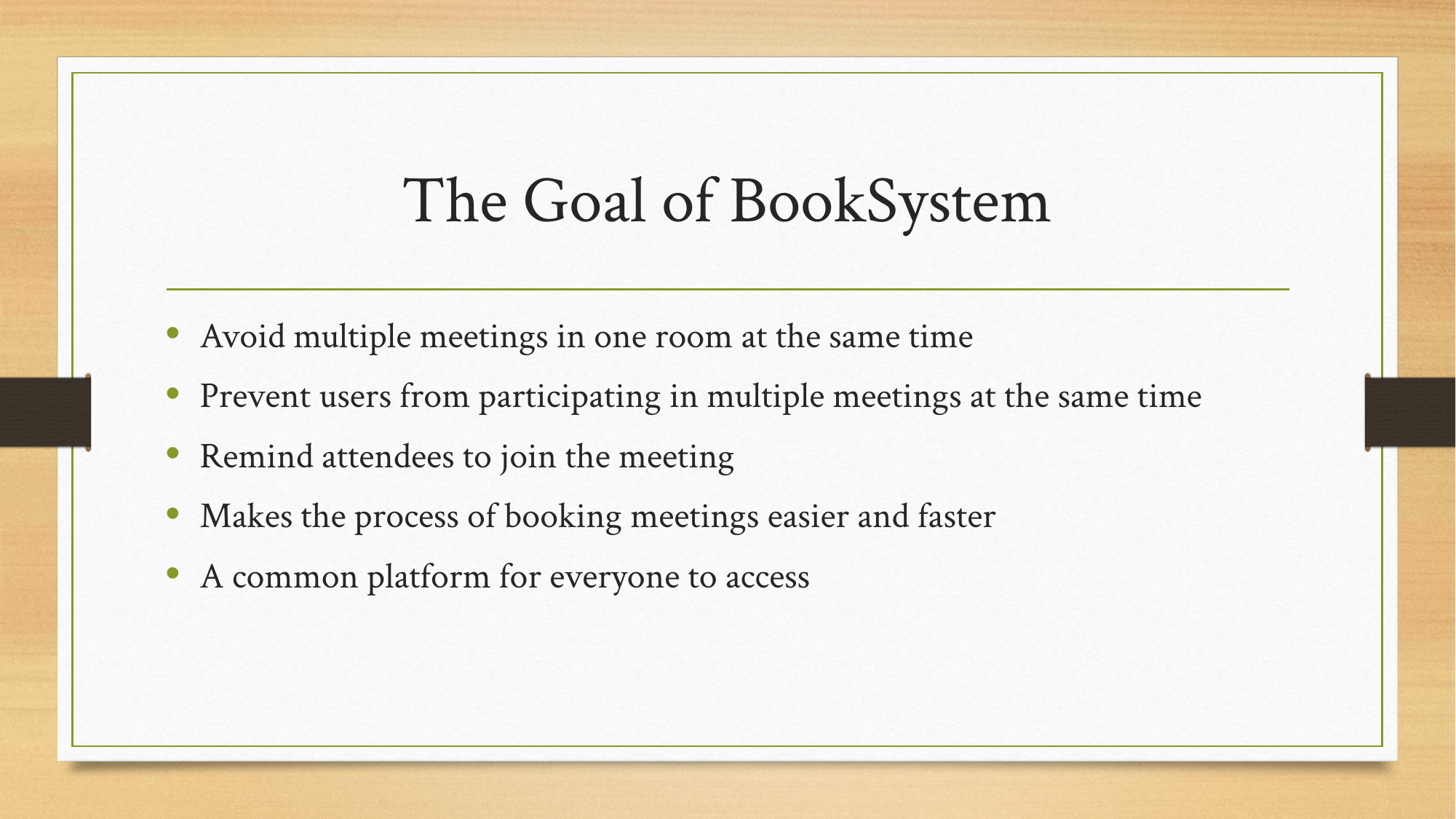

# The Goal of BookSystem
Avoid multiple meetings in one room at the same time
Prevent users from participating in multiple meetings at the same time
Remind attendees to join the meeting
Makes the process of booking meetings easier and faster
A common platform for everyone to access